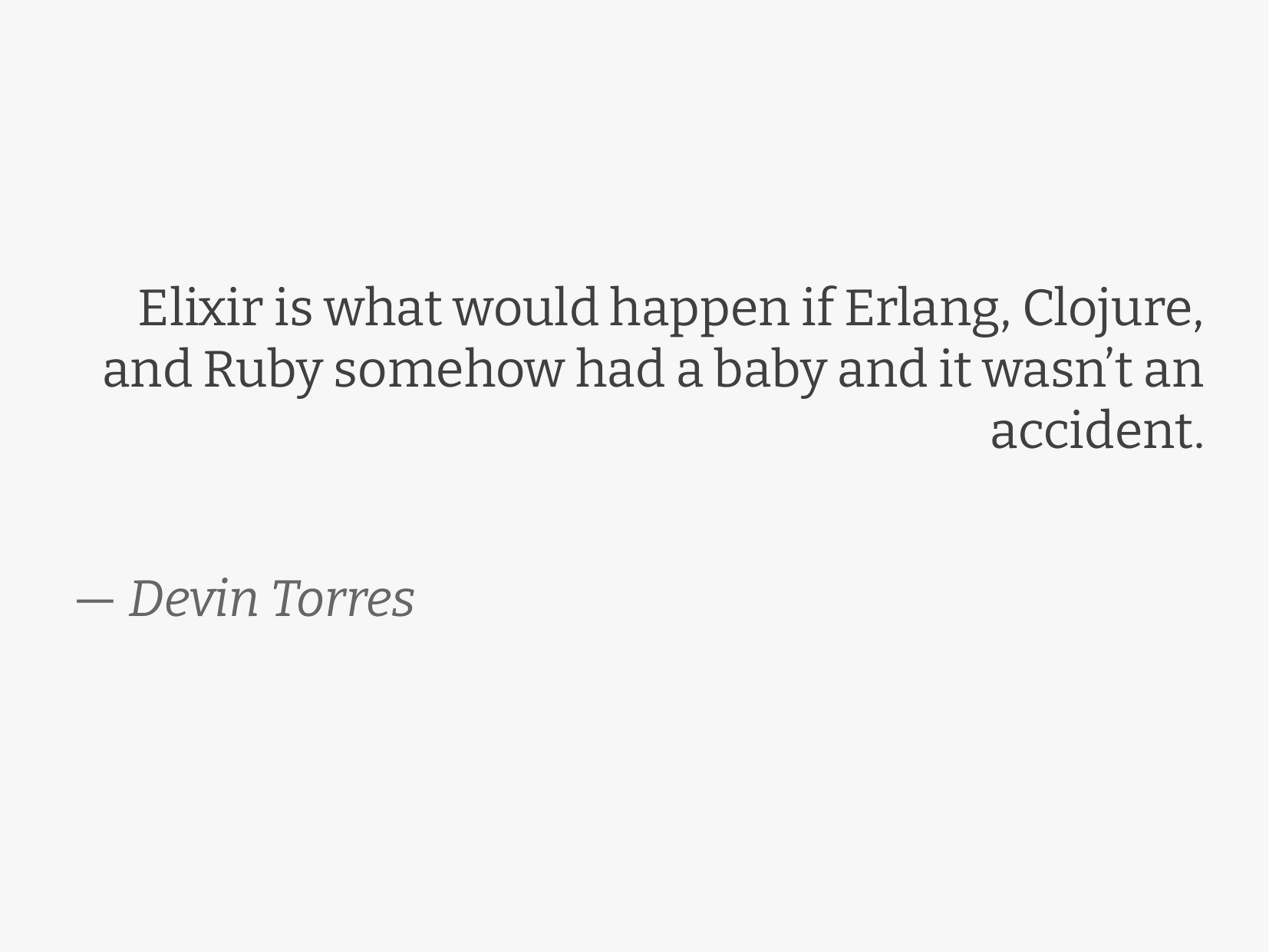

Elixir is what would happen if Erlang, Clojure, and Ruby somehow had a baby and it wasn’t an accident.

 — Devin Torres